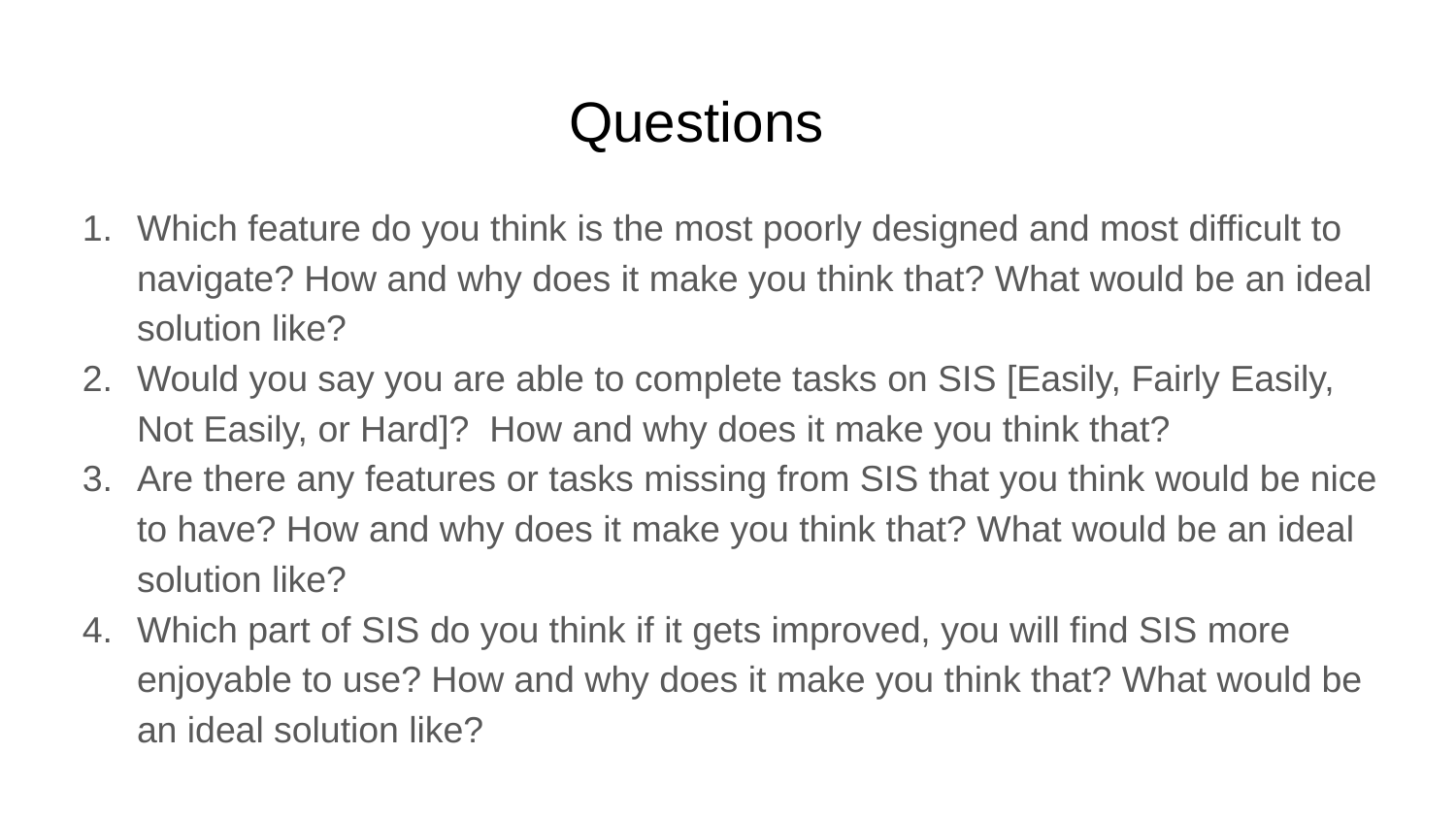

# Questions
Which feature do you think is the most poorly designed and most difficult to navigate? How and why does it make you think that? What would be an ideal solution like?
Would you say you are able to complete tasks on SIS [Easily, Fairly Easily, Not Easily, or Hard]?  How and why does it make you think that?
Are there any features or tasks missing from SIS that you think would be nice to have? How and why does it make you think that? What would be an ideal solution like?
Which part of SIS do you think if it gets improved, you will find SIS more enjoyable to use? How and why does it make you think that? What would be an ideal solution like?